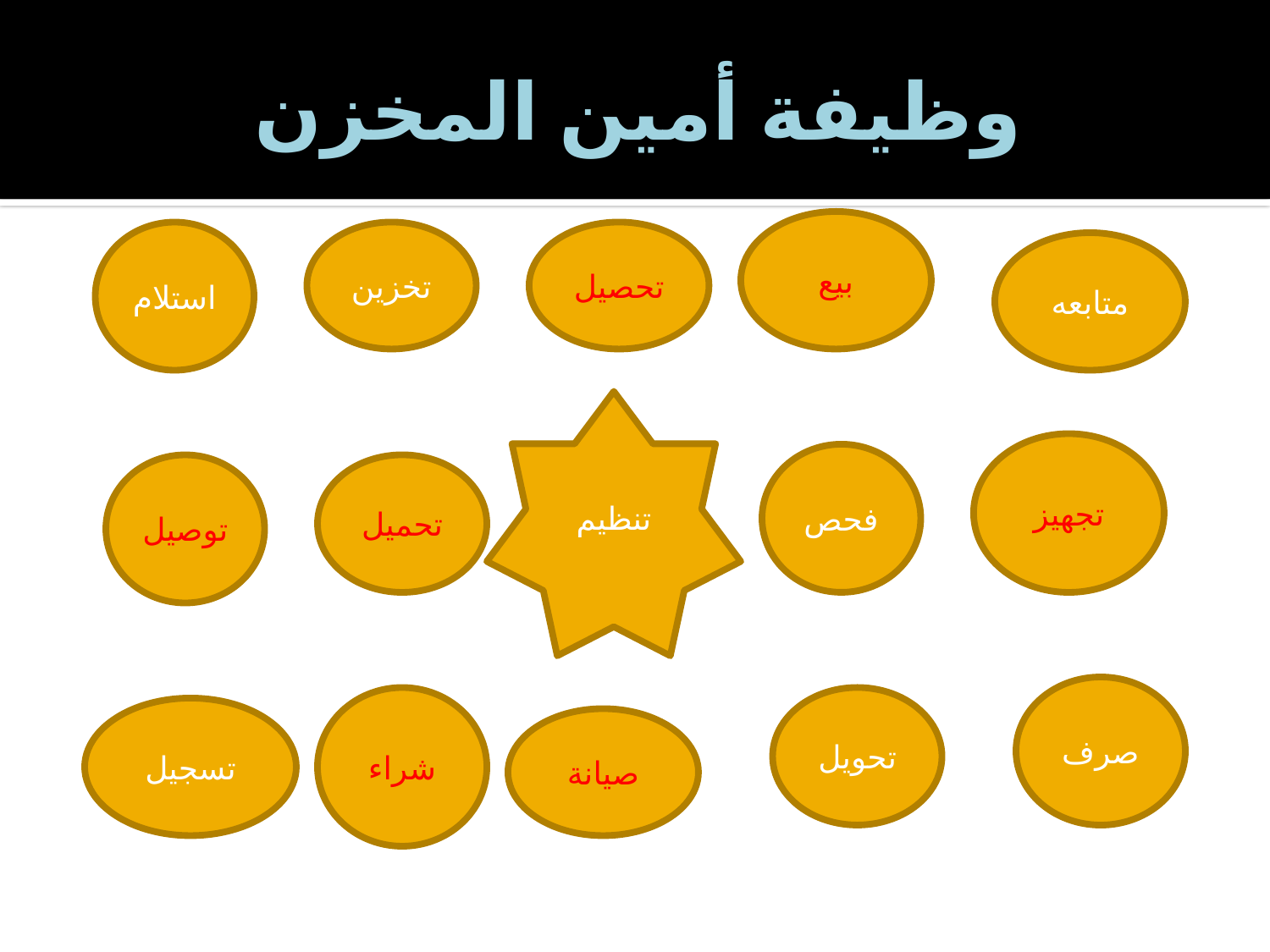

# وظيفة أمين المخزن
بيع
استلام
تخزين
تحصيل
متابعه

تنظيم
تجهيز
فحص
توصيل
تحميل
صرف
شراء
تحويل
تسجيل
صيانة